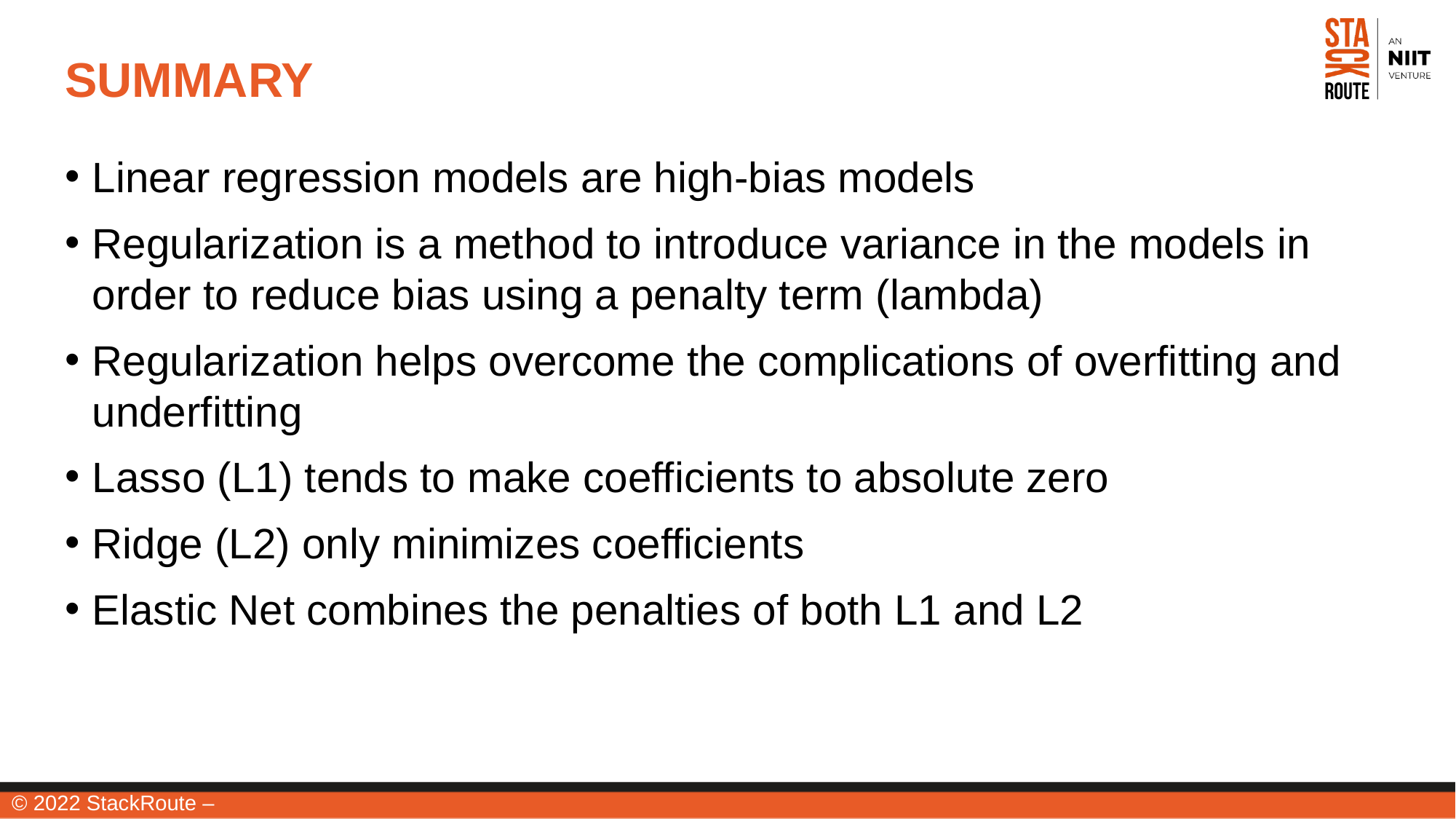

# SUMMARY
Linear regression models are high-bias models
Regularization is a method to introduce variance in the models in order to reduce bias using a penalty term (lambda)
Regularization helps overcome the complications of overfitting and underfitting
Lasso (L1) tends to make coefficients to absolute zero
Ridge (L2) only minimizes coefficients
Elastic Net combines the penalties of both L1 and L2